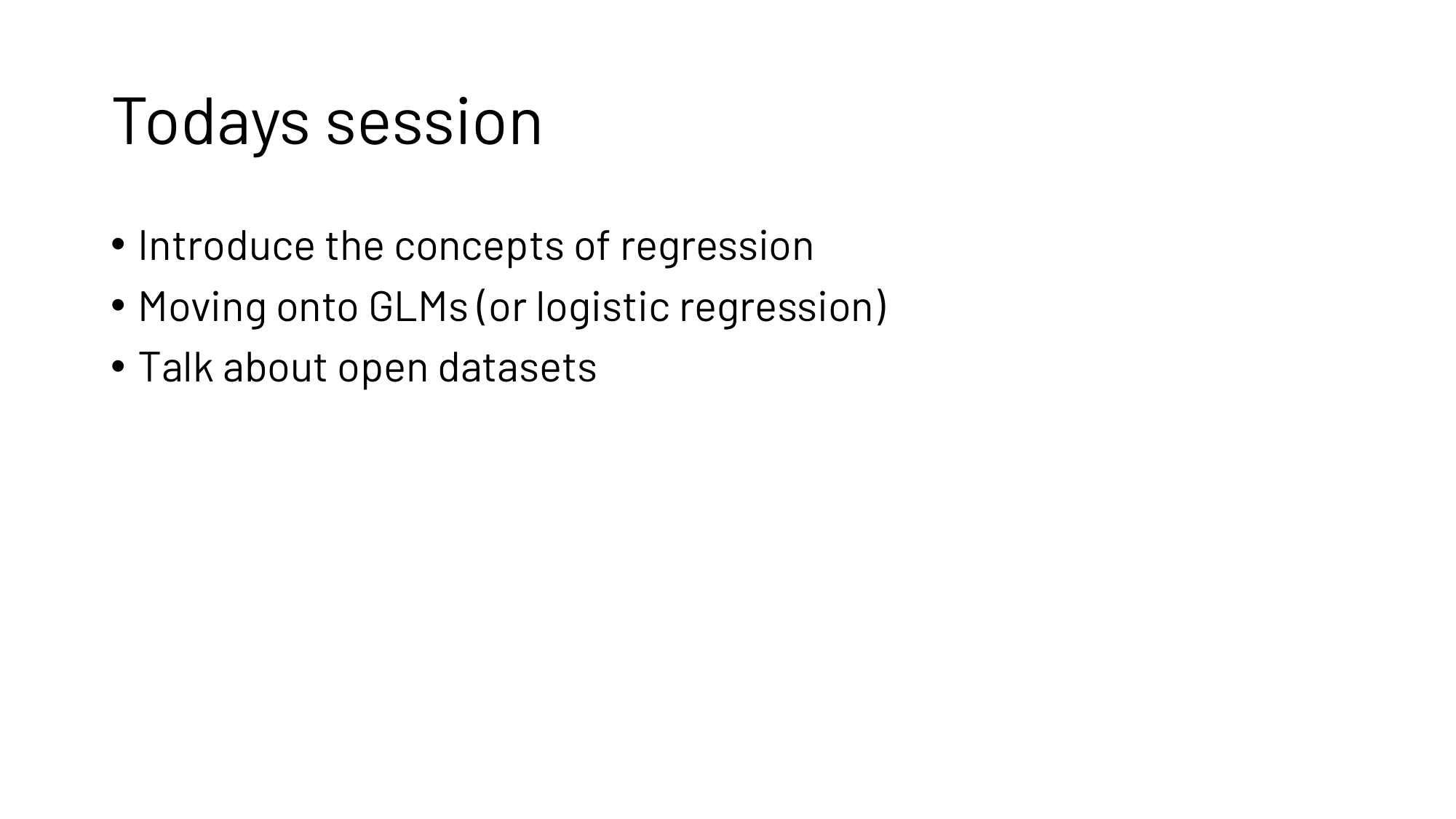

# Todays session
Introduce the concepts of regression
Moving onto GLMs (or logistic regression)
Talk about open datasets